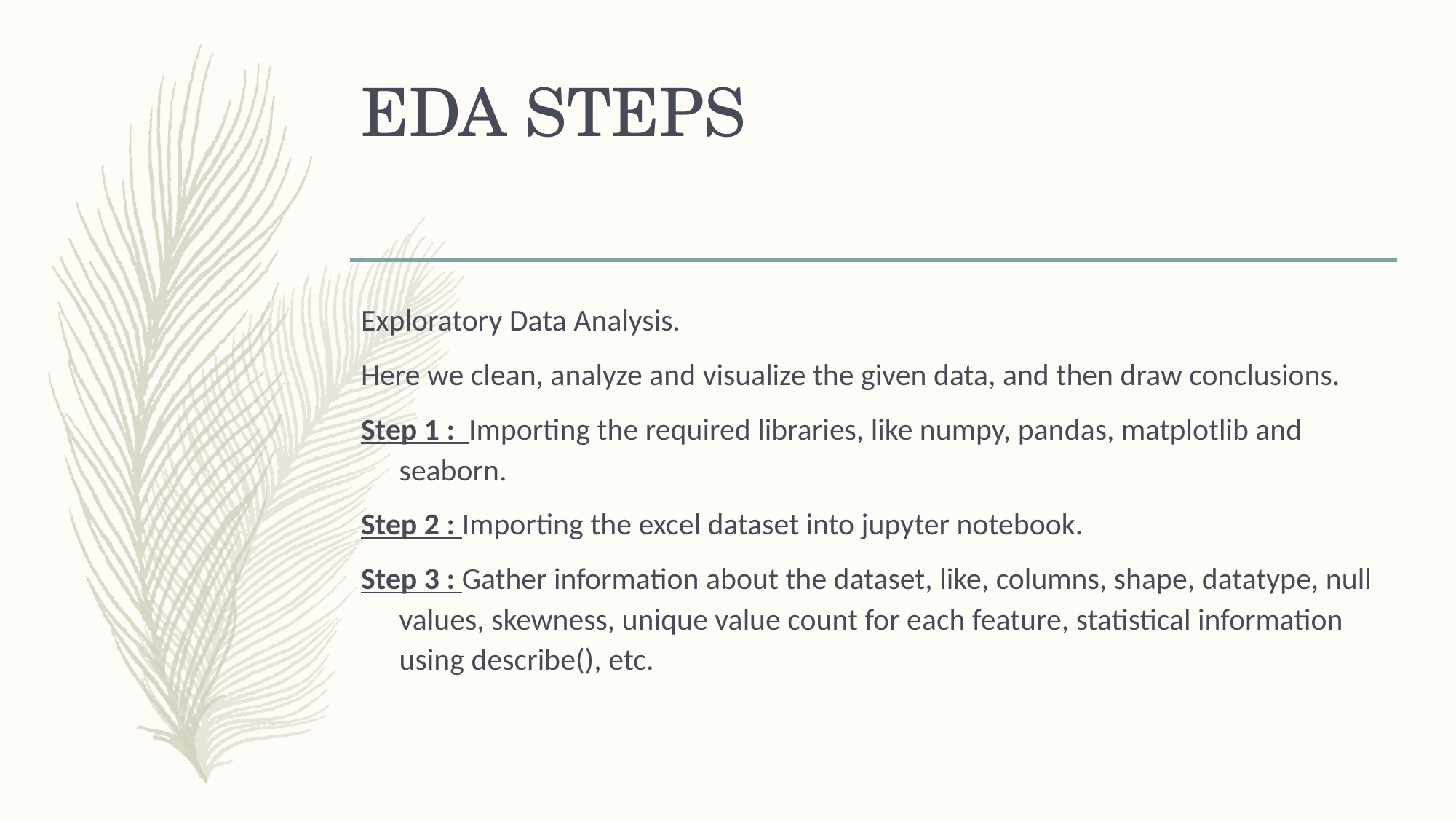

# EDA STEPS
Exploratory Data Analysis.
Here we clean, analyze and visualize the given data, and then draw conclusions.
Step 1 :  Importing the required libraries, like numpy, pandas, matplotlib and seaborn.
Step 2 : Importing the excel dataset into jupyter notebook.
Step 3 : Gather information about the dataset, like, columns, shape, datatype, null values, skewness, unique value count for each feature, statistical information using describe(), etc.